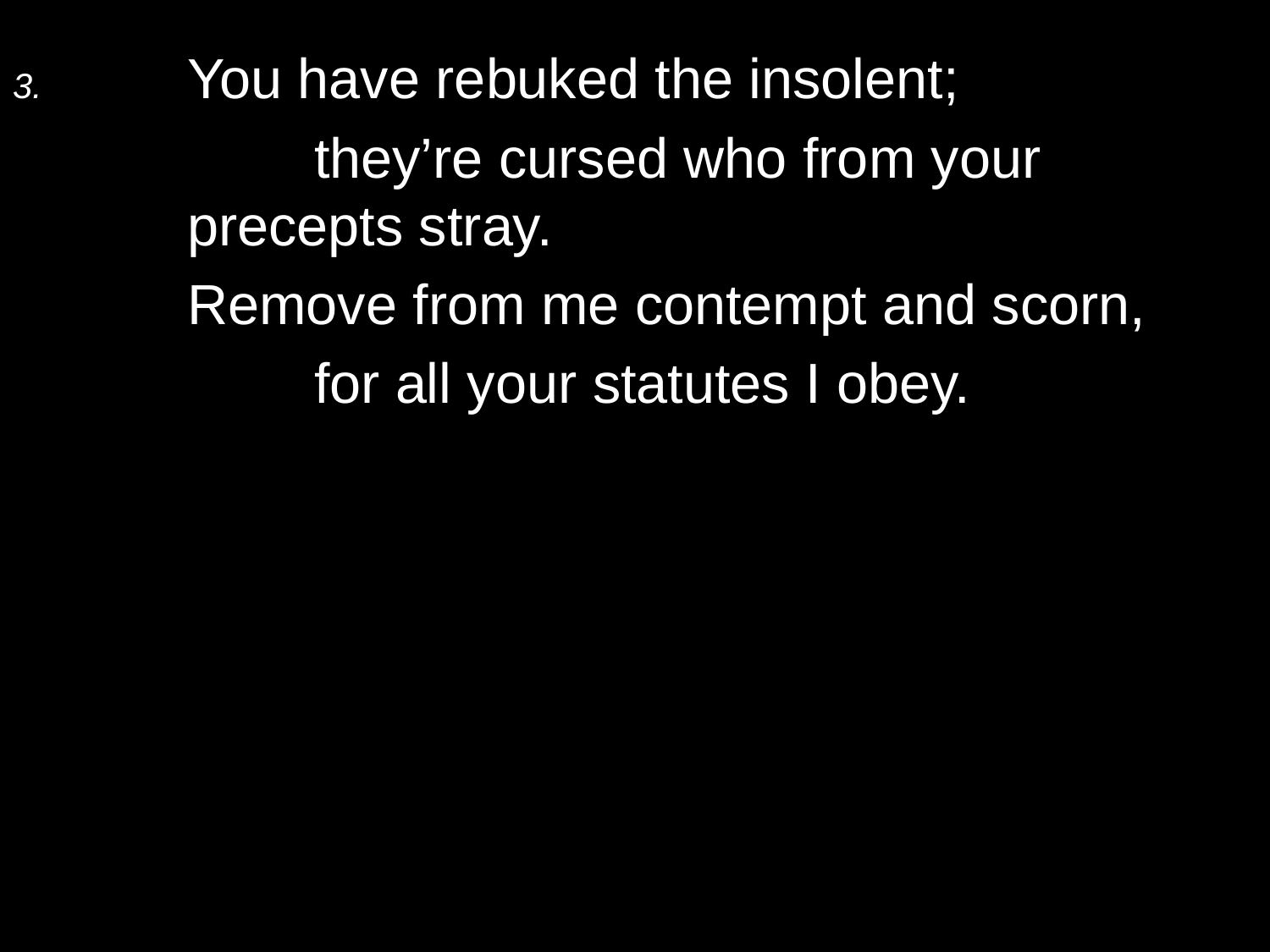

3.	You have rebuked the insolent;
		they’re cursed who from your precepts stray.
	Remove from me contempt and scorn,
		for all your statutes I obey.